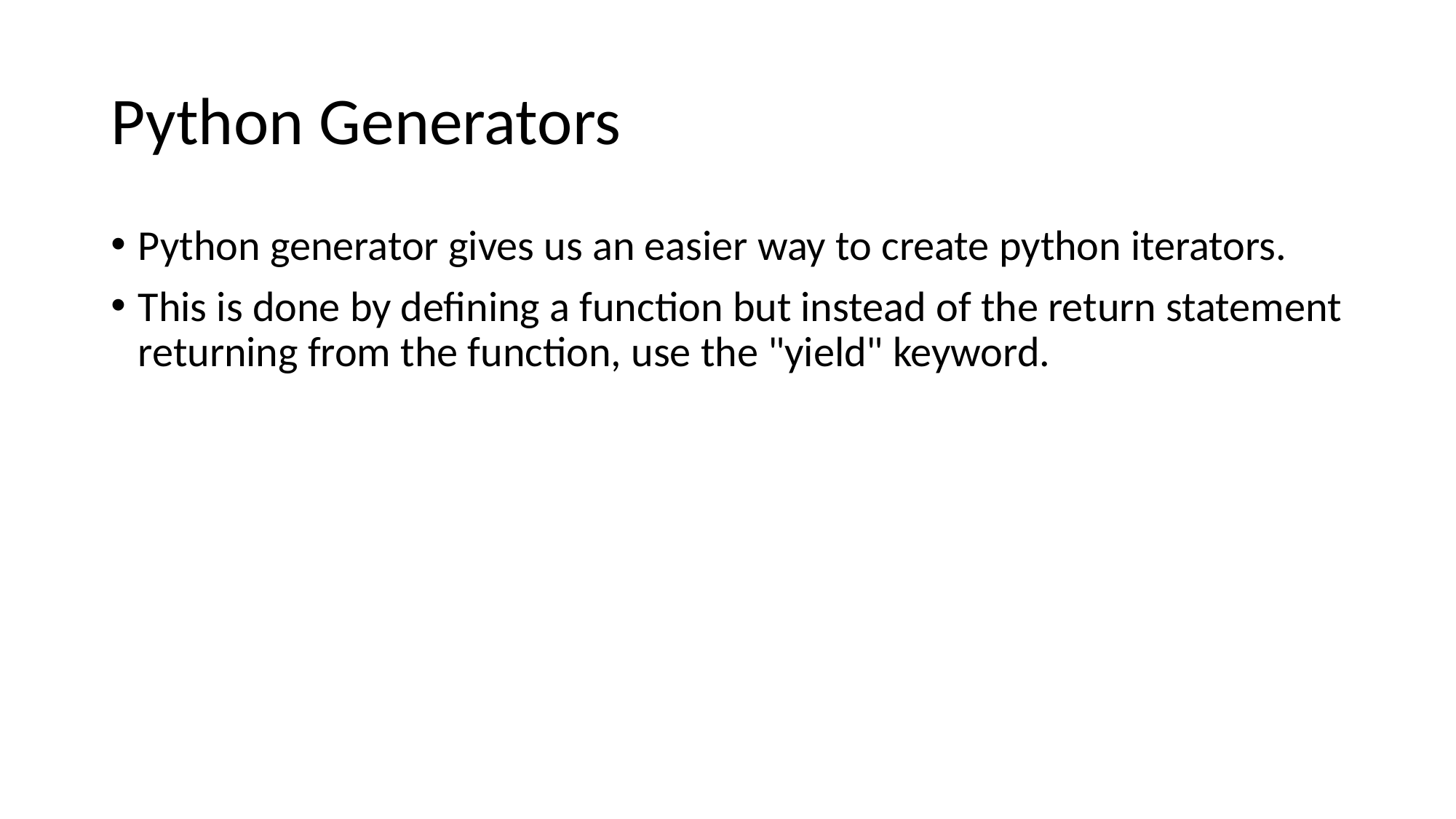

# Python Generators
Python generator gives us an easier way to create python iterators.
This is done by defining a function but instead of the return statement returning from the function, use the "yield" keyword.